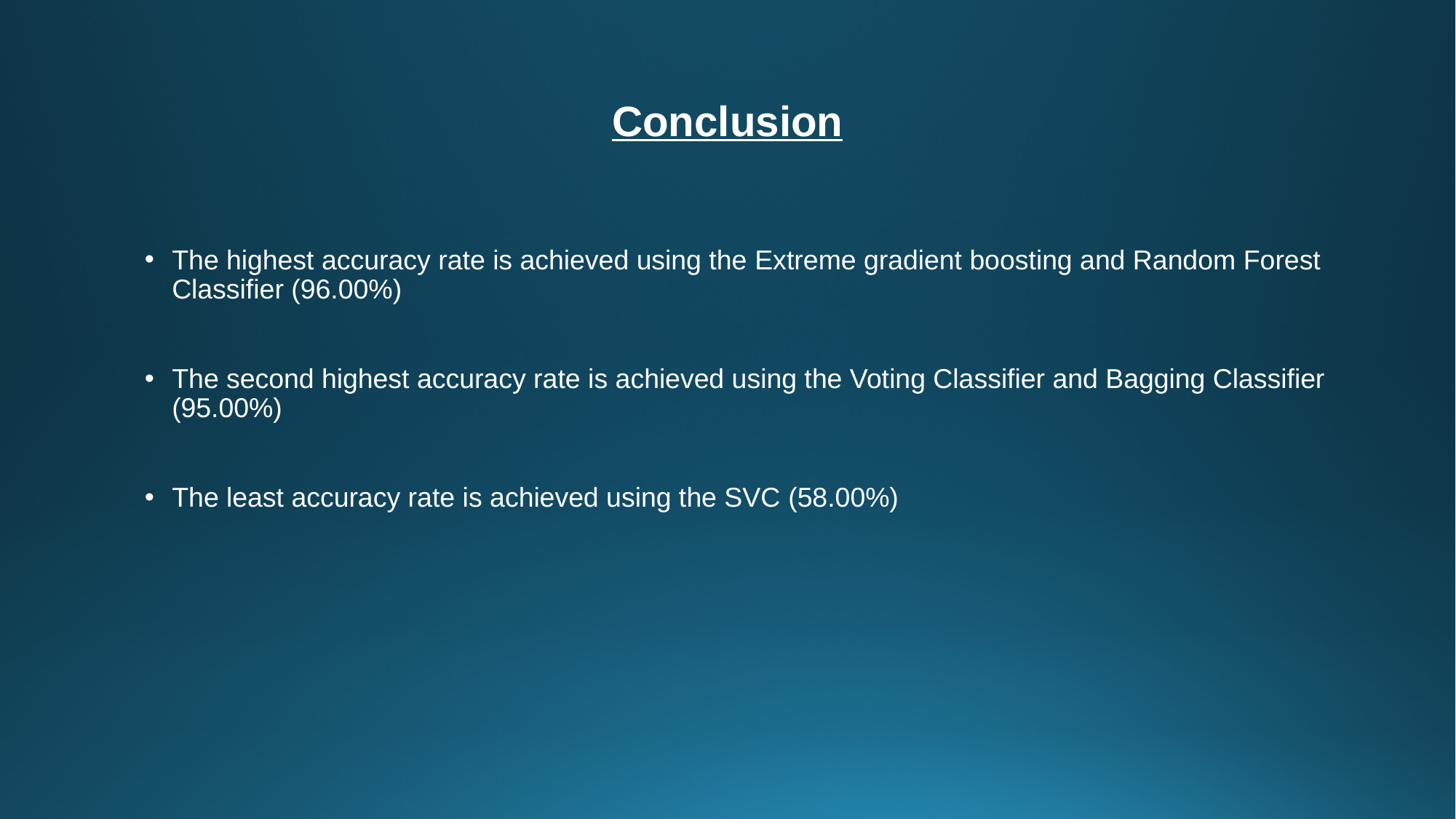

# Conclusion
The highest accuracy rate is achieved using the Extreme gradient boosting and Random Forest Classifier (96.00%)

The second highest accuracy rate is achieved using the Voting Classifier and Bagging Classifier (95.00%)

The least accuracy rate is achieved using the SVC (58.00%)